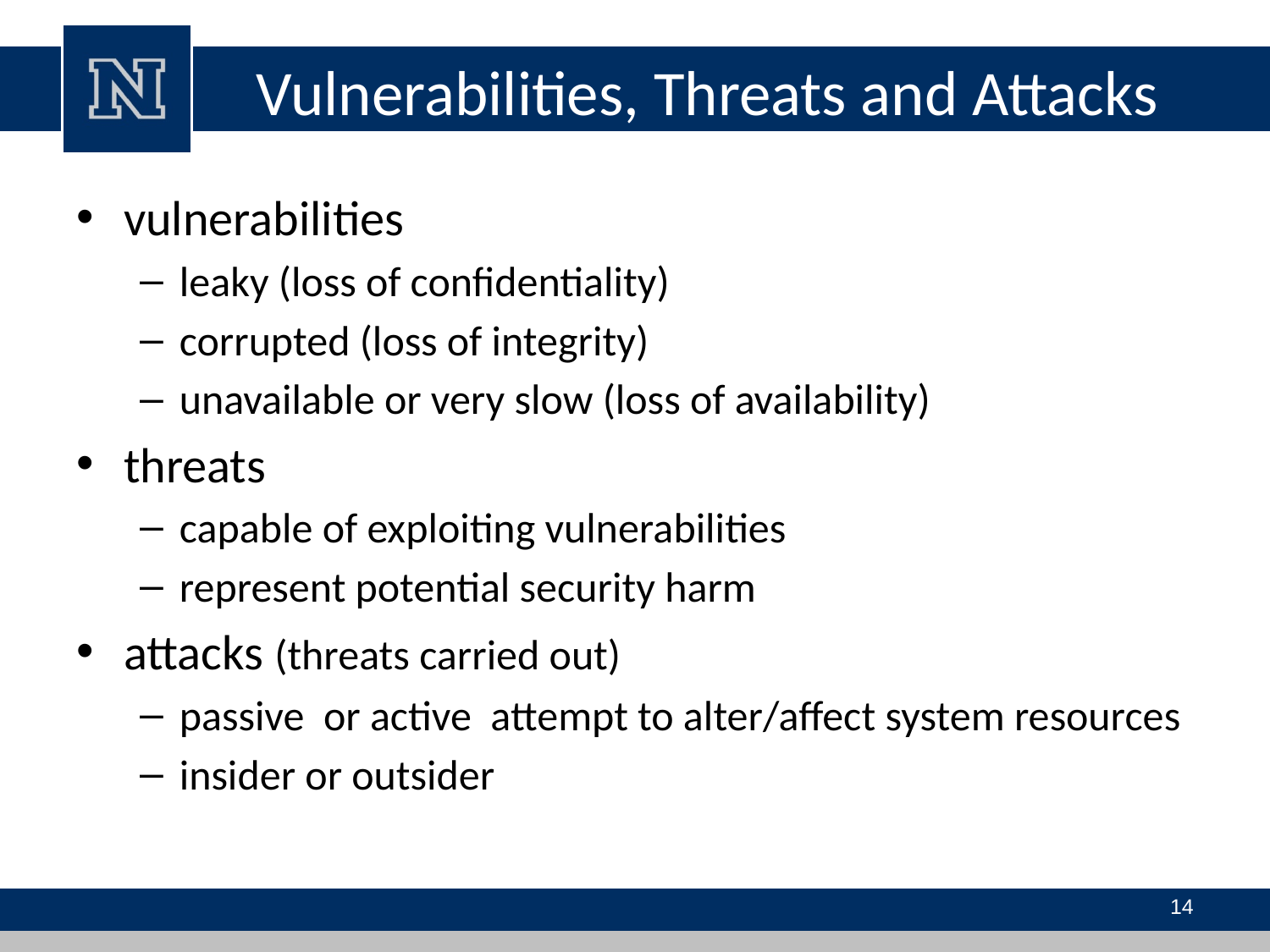

# Vulnerabilities, Threats and Attacks
vulnerabilities
leaky (loss of confidentiality)
corrupted (loss of integrity)
unavailable or very slow (loss of availability)
threats
capable of exploiting vulnerabilities
represent potential security harm
attacks (threats carried out)
passive  or active  attempt to alter/affect system resources
insider or outsider
14